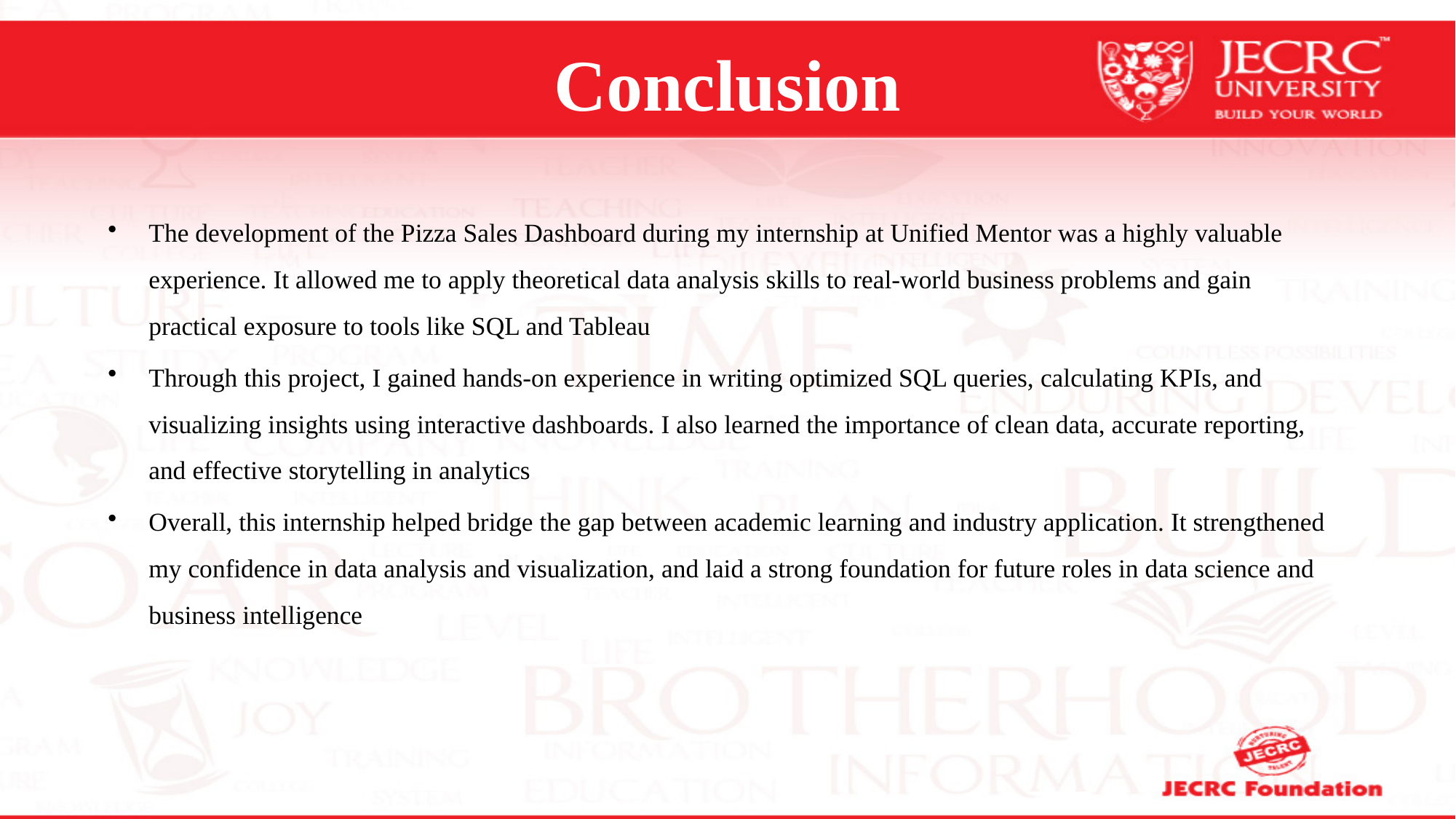

# Conclusion
The development of the Pizza Sales Dashboard during my internship at Unified Mentor was a highly valuable experience. It allowed me to apply theoretical data analysis skills to real-world business problems and gain
practical exposure to tools like SQL and Tableau
Through this project, I gained hands-on experience in writing optimized SQL queries, calculating KPIs, and visualizing insights using interactive dashboards. I also learned the importance of clean data, accurate reporting,
and effective storytelling in analytics
Overall, this internship helped bridge the gap between academic learning and industry application. It strengthened my confidence in data analysis and visualization, and laid a strong foundation for future roles in data science and business intelligence